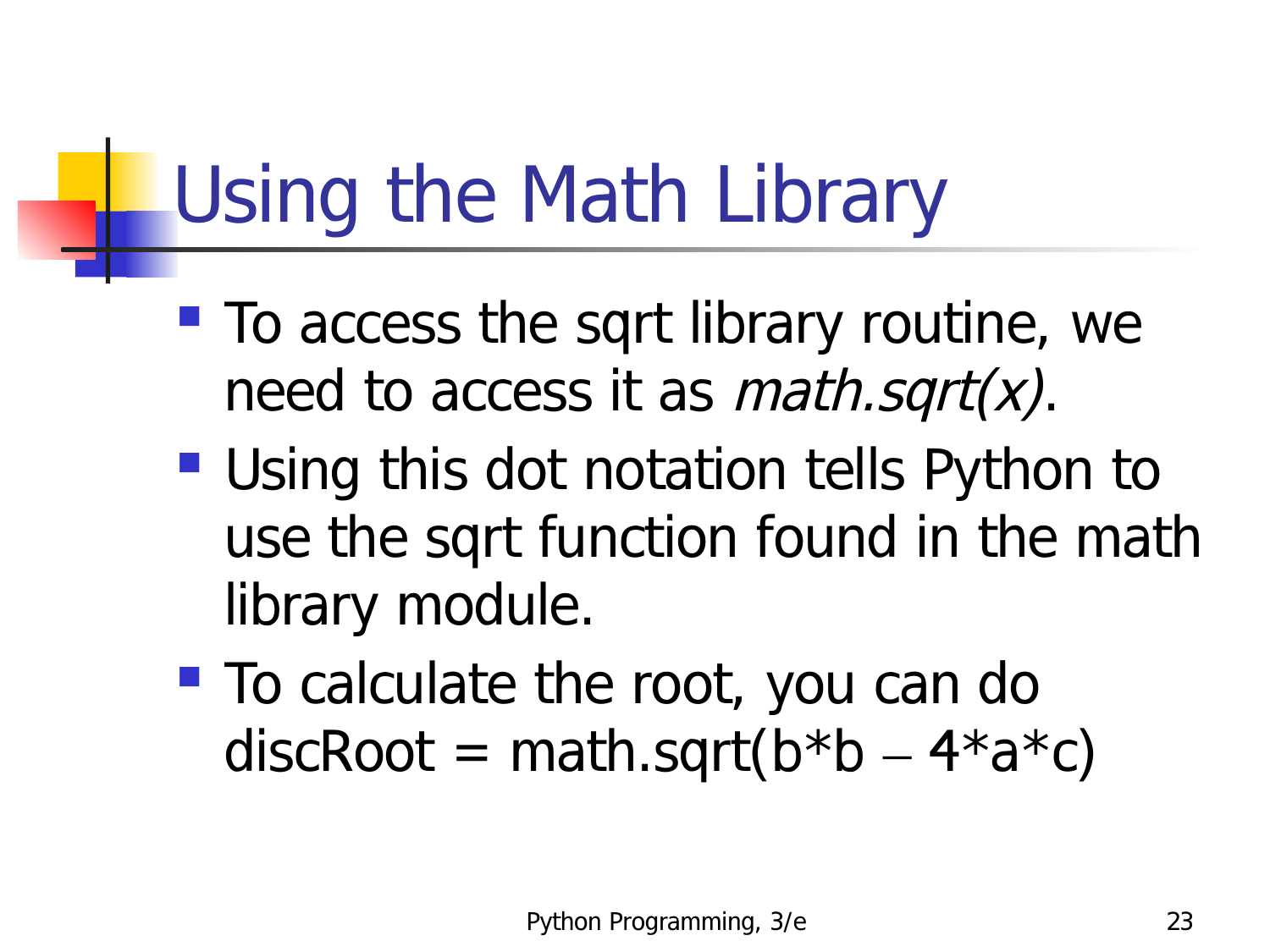

# Using the Math Library
To access the sqrt library routine, we need to access it as math.sqrt(x).
Using this dot notation tells Python to use the sqrt function found in the math library module.
To calculate the root, you can do
discRoot = math.sqrt(b*b – 4*a*c)
Python Programming, 3/e
23